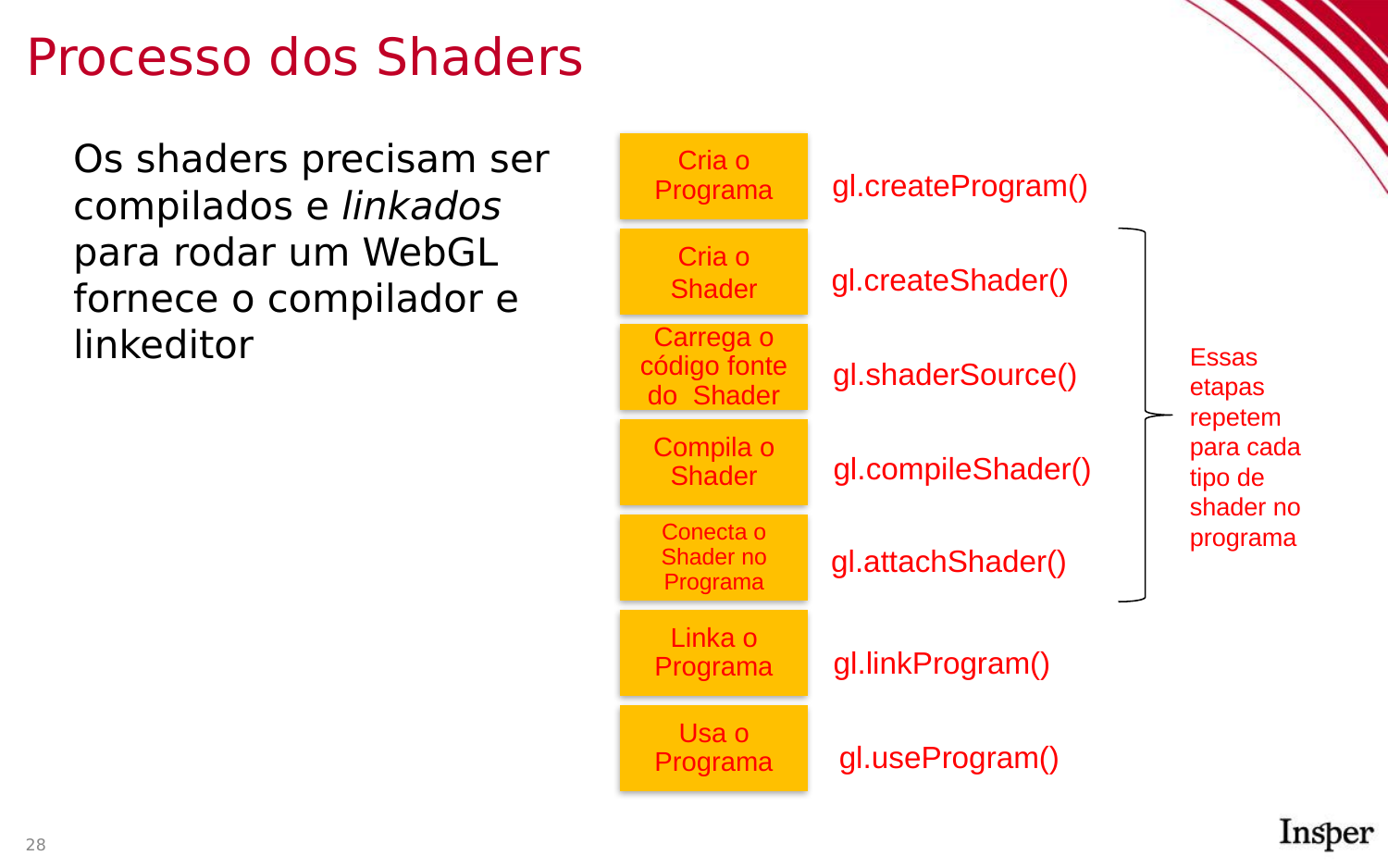

# Processo dos Shaders
Os shaders precisam ser compilados e linkados para rodar um WebGL fornece o compilador e linkeditor
Cria o Programa
gl.createProgram()
Cria o
Shader

gl.createShader()
Carrega o código fonte do  Shader
Essas etapas repetem para cada tipo de shader no programa
gl.shaderSource()
Compila o Shader
gl.compileShader()
Conecta o Shader no Programa
gl.attachShader()
Linka o Programa
gl.linkProgram()
Usa o Programa
gl.useProgram()
28